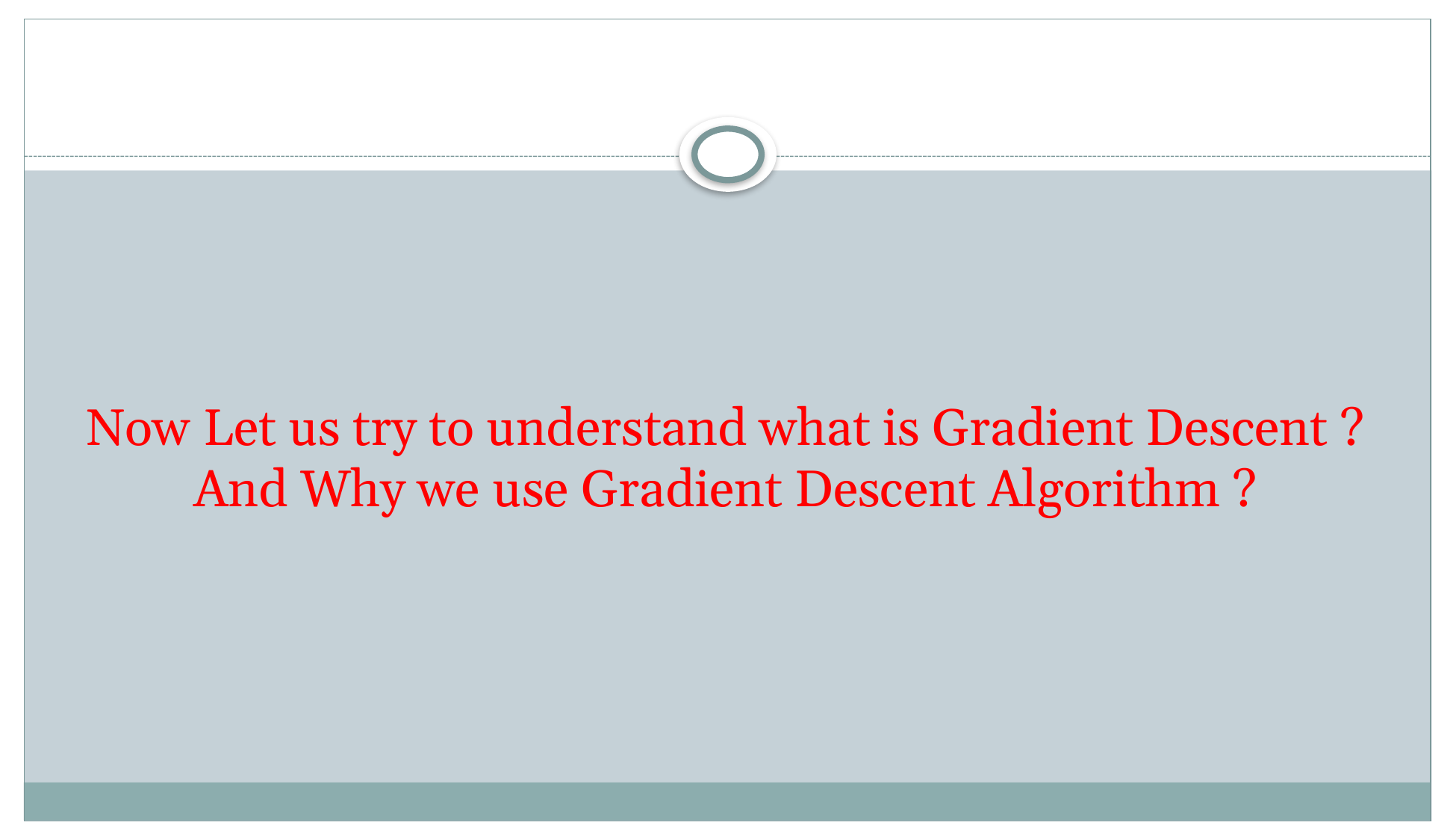

# Now Let us try to understand what is Gradient Descent ? And Why we use Gradient Descent Algorithm ?